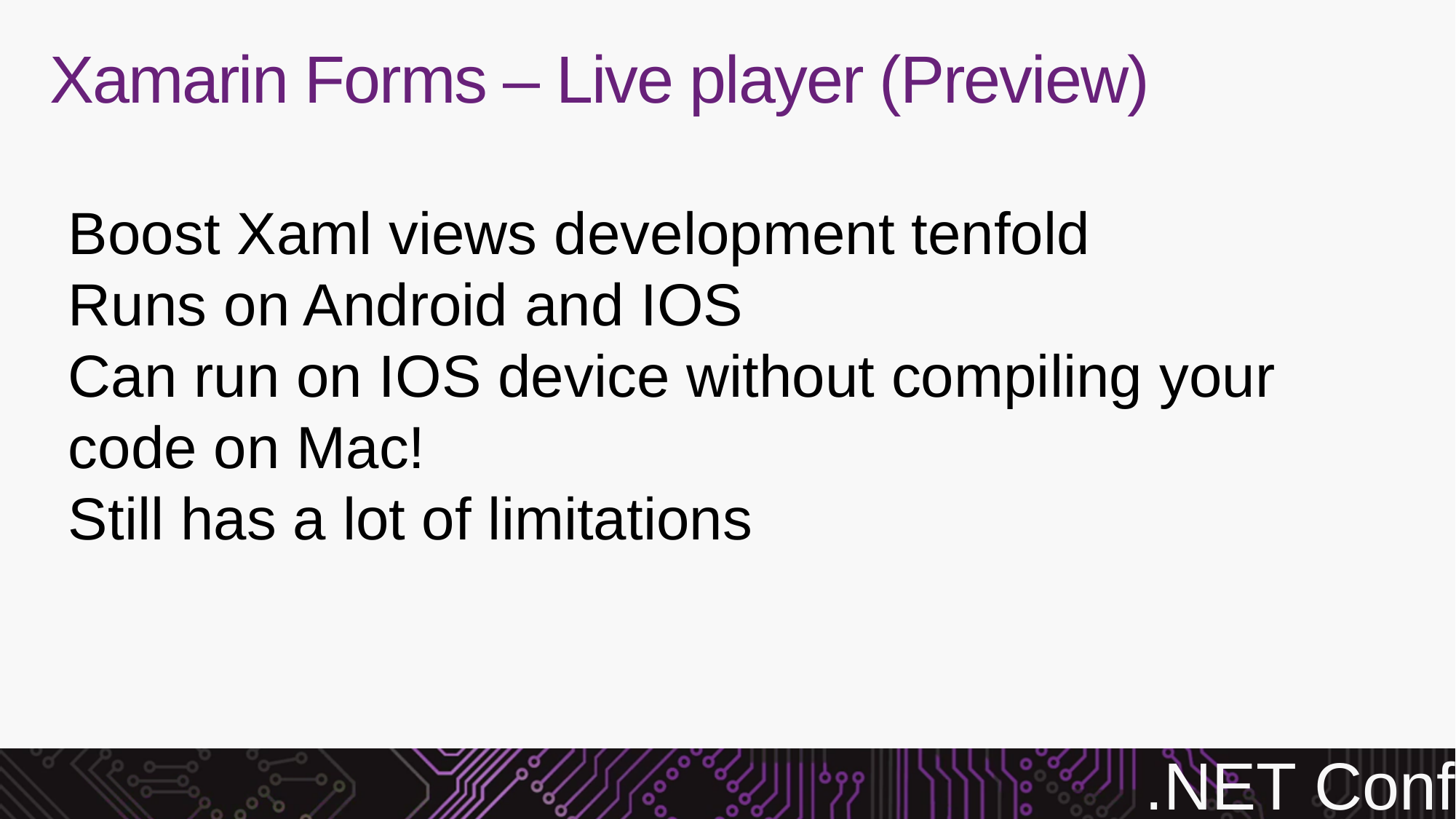

# Xamarin Forms – Live player (Preview)
Boost Xaml views development tenfold
Runs on Android and IOS
Can run on IOS device without compiling your code on Mac!
Still has a lot of limitations